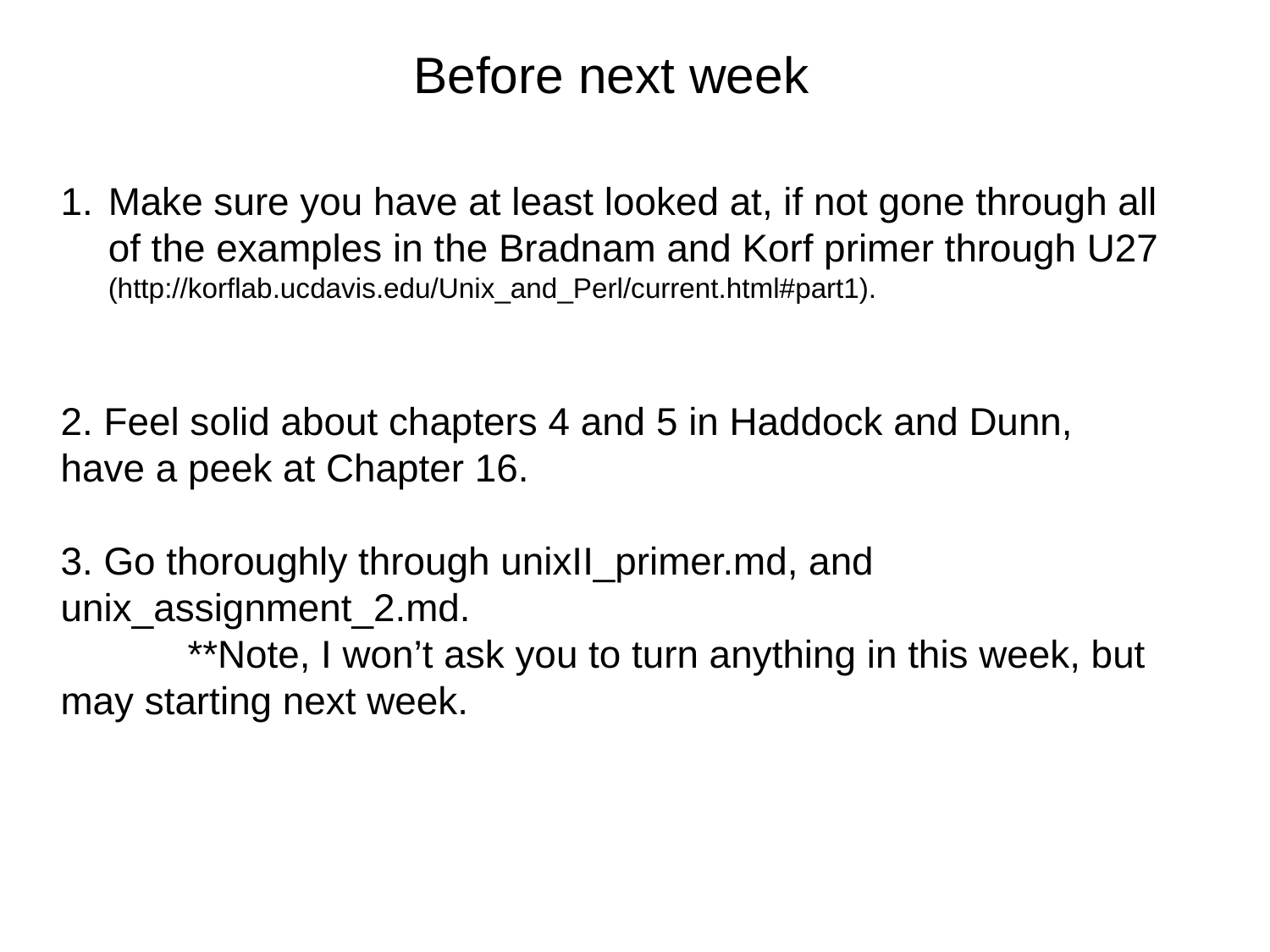

Before next week
Make sure you have at least looked at, if not gone through all of the examples in the Bradnam and Korf primer through U27 (http://korflab.ucdavis.edu/Unix_and_Perl/current.html#part1).

2. Feel solid about chapters 4 and 5 in Haddock and Dunn, have a peek at Chapter 16.

3. Go thoroughly through unixII_primer.md, and unix_assignment_2.md.
	**Note, I won’t ask you to turn anything in this week, but may starting next week.